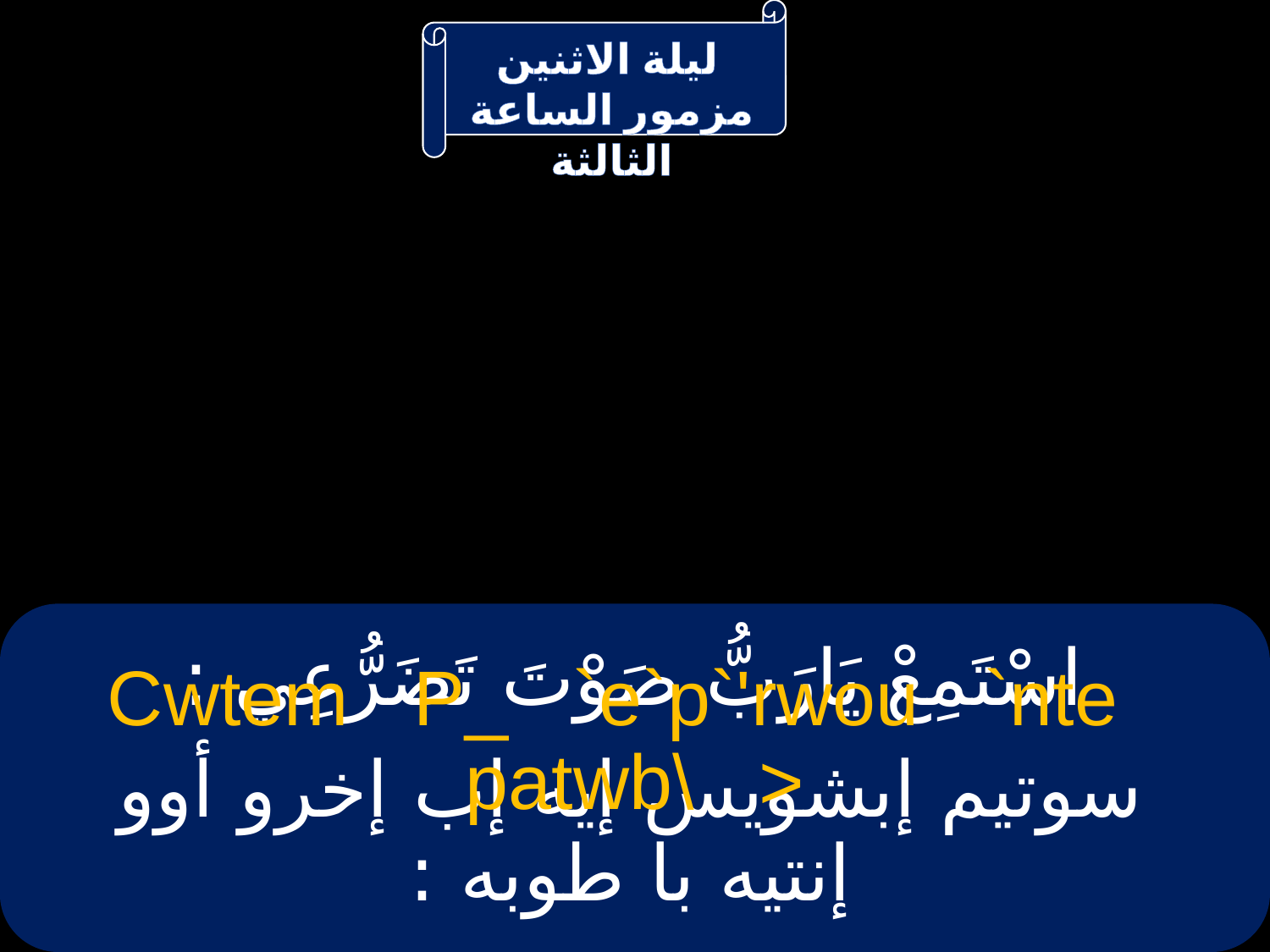

# اسْتَمِعْ يَارَبُّ صَوْتَ تَضَرُّعِي :
Cwtem   P_   `e`p`'rwou   `nte   patwb\   >
سوتيم إبشويس إيه إب إخرو أوو إنتيه با طوبه :